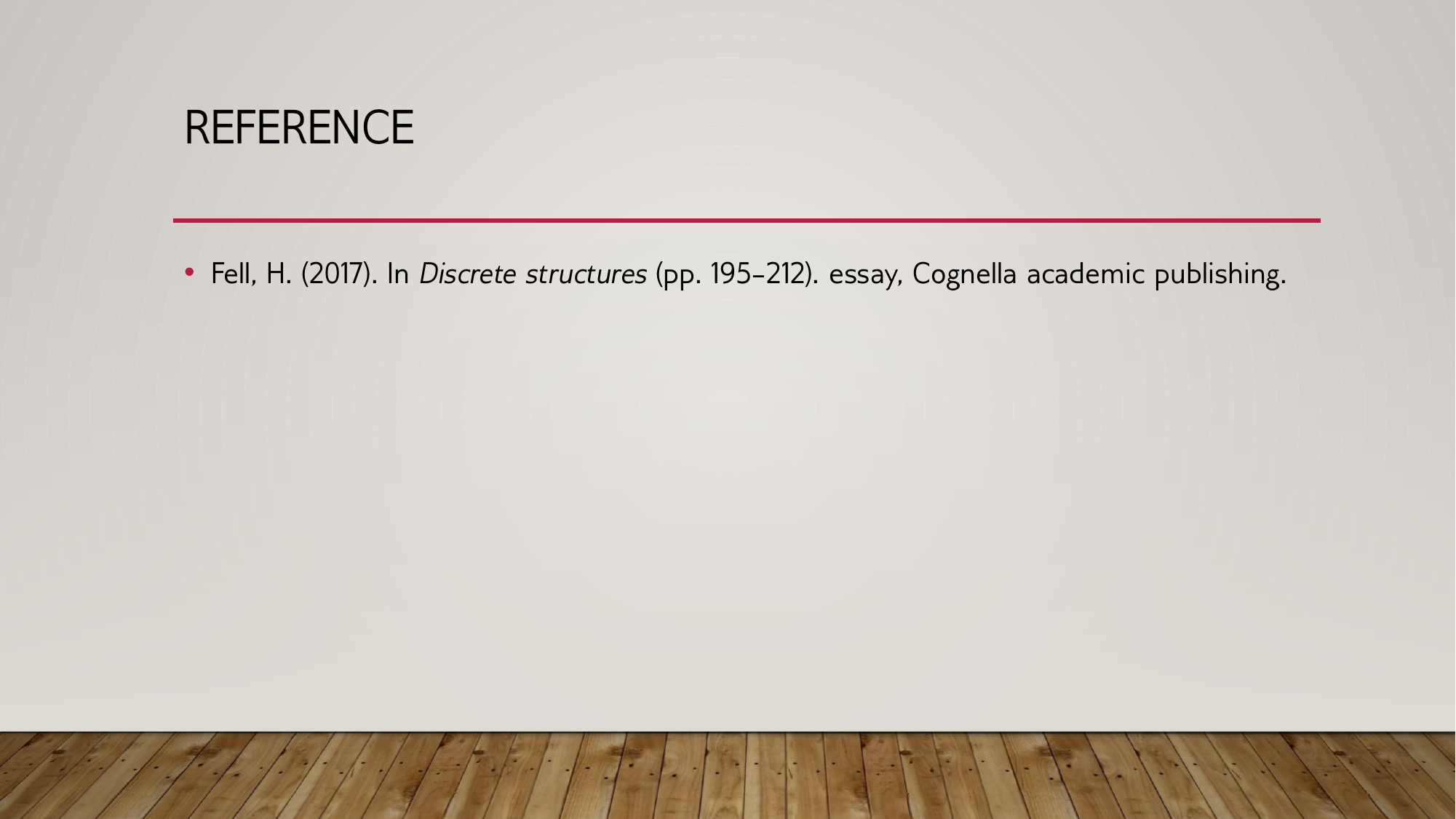

# Reference
Fell, H. (2017). In Discrete structures (pp. 195–212). essay, Cognella academic publishing.